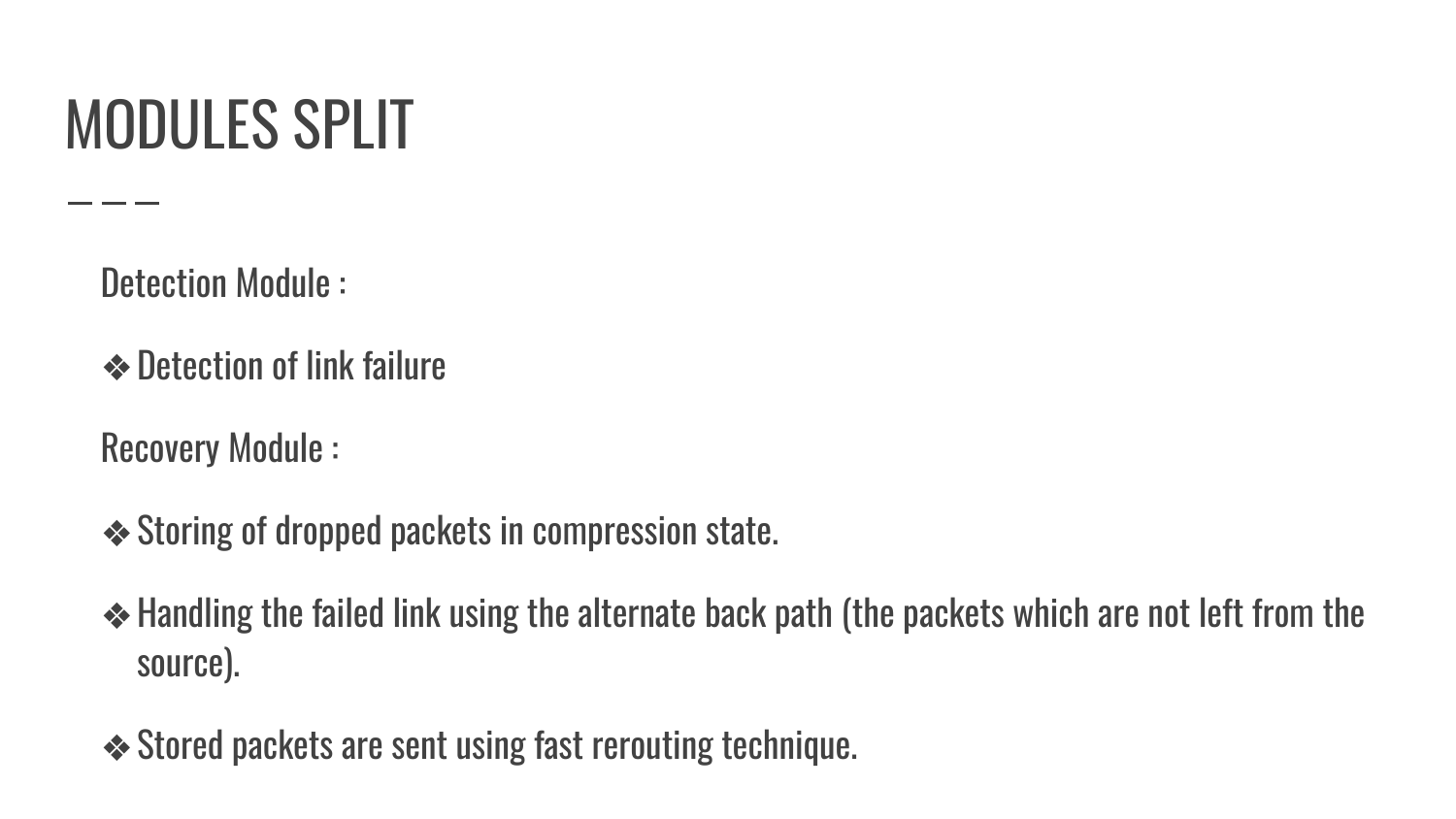

# MODULES SPLIT
Detection Module :
Detection of link failure
Recovery Module :
Storing of dropped packets in compression state.
Handling the failed link using the alternate back path (the packets which are not left from the source).
Stored packets are sent using fast rerouting technique.